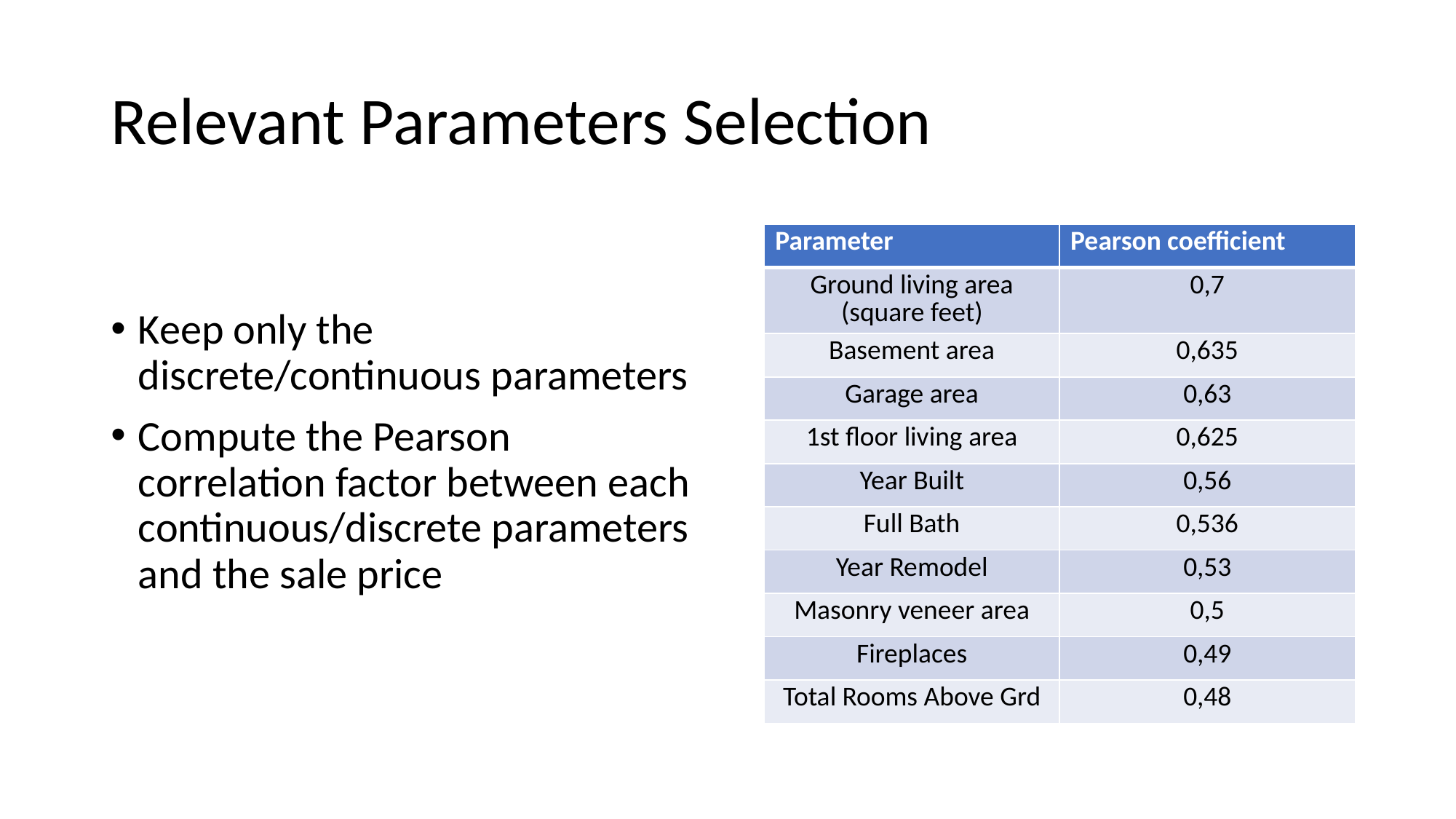

# Relevant Parameters Selection
| Parameter | Pearson coefficient |
| --- | --- |
| Ground living area (square feet) | 0,7 |
| Basement area | 0,635 |
| Garage area | 0,63 |
| 1st floor living area | 0,625 |
| Year Built | 0,56 |
| Full Bath | 0,536 |
| Year Remodel | 0,53 |
| Masonry veneer area | 0,5 |
| Fireplaces | 0,49 |
| Total Rooms Above Grd | 0,48 |
Keep only the discrete/continuous parameters
Compute the Pearson correlation factor between each continuous/discrete parameters and the sale price